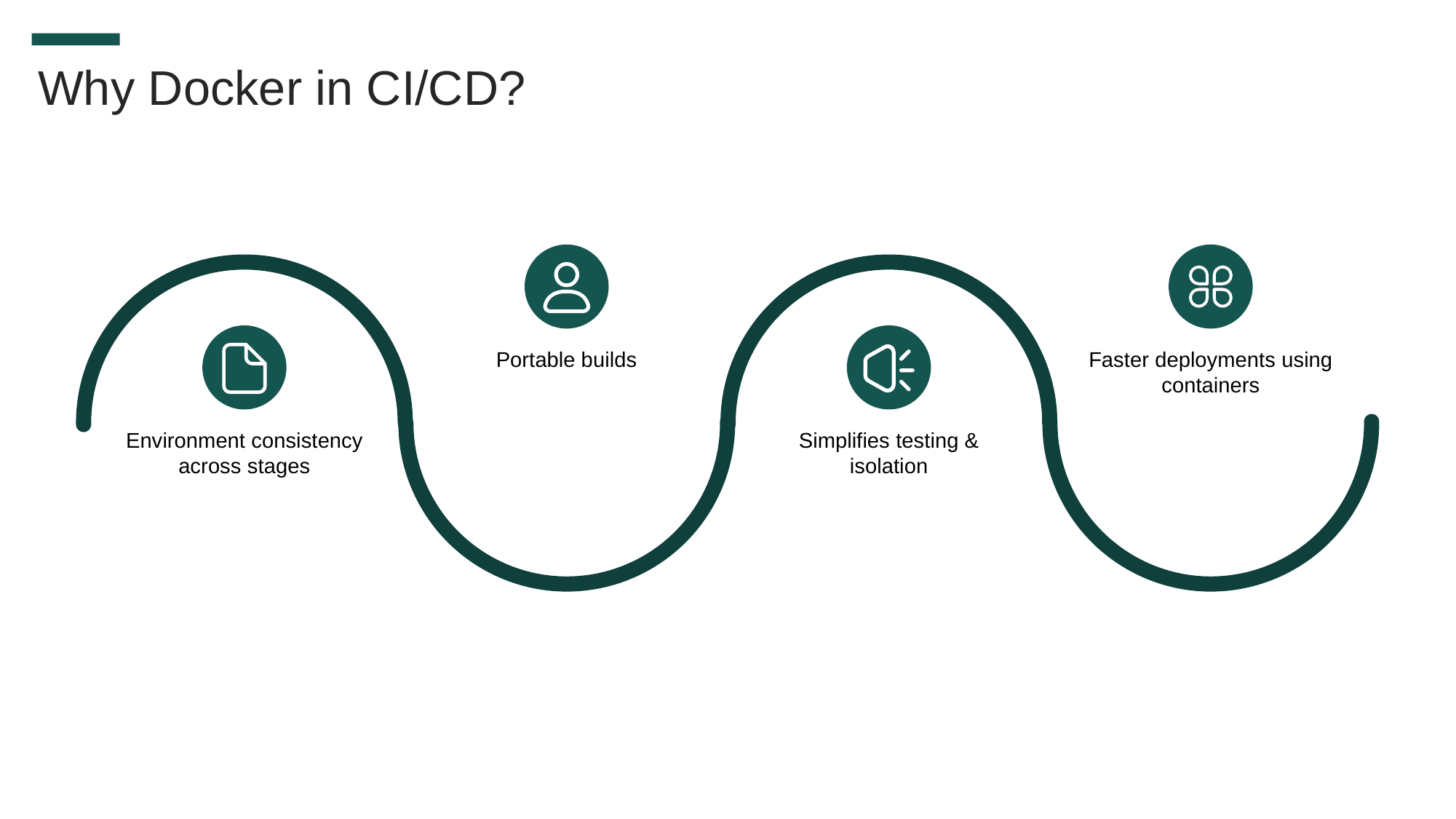

Why Docker in CI/CD?

Portable builds
Faster deployments using containers
Environment consistency across stages
Simplifies testing & isolation